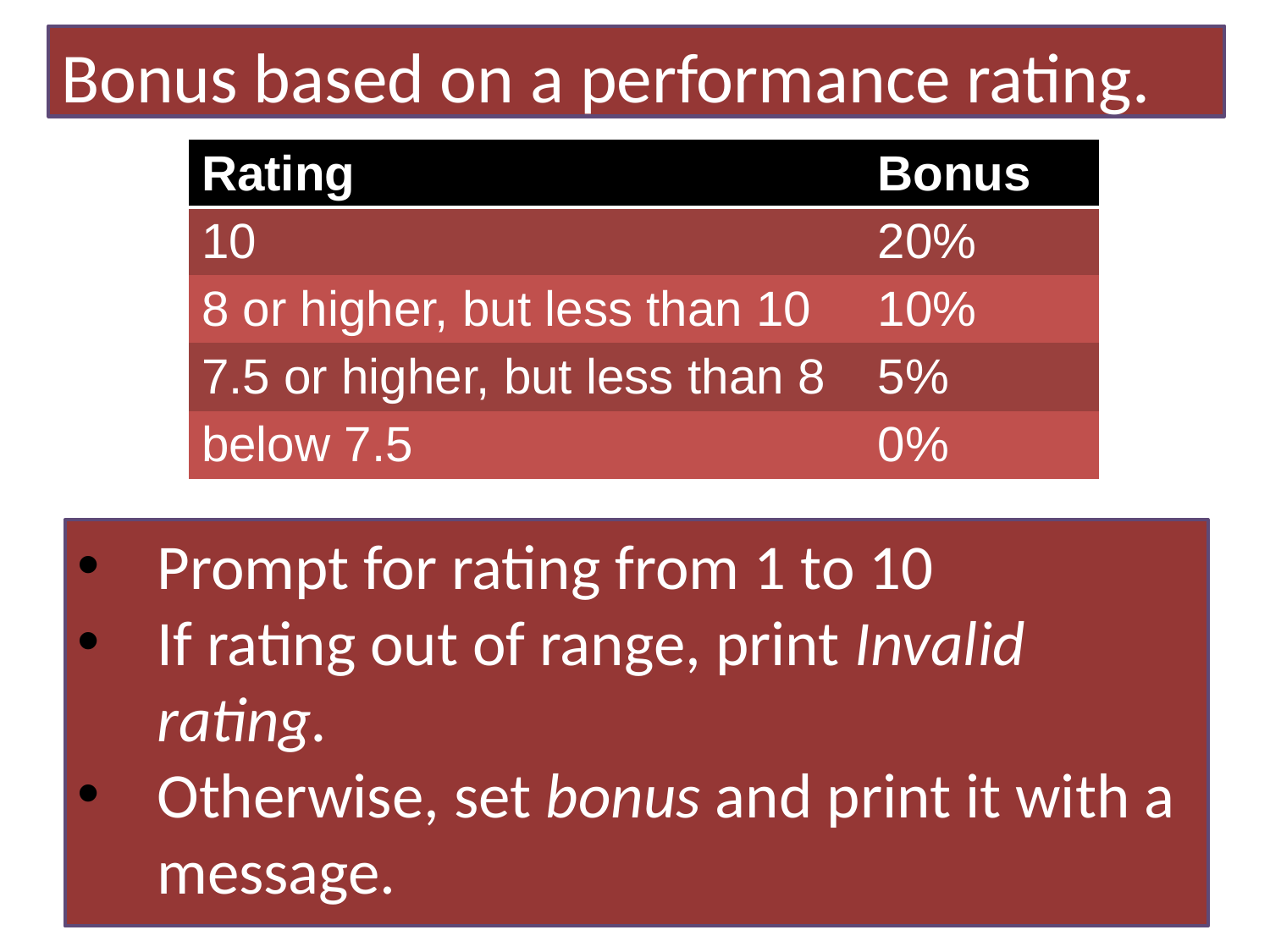

Bonus based on a performance rating.
| Rating | Bonus |
| --- | --- |
| 10 | 20% |
| 8 or higher, but less than 10 | 10% |
| 7.5 or higher, but less than 8 | 5% |
| below 7.5 | 0% |
Prompt for rating from 1 to 10
If rating out of range, print Invalid rating.
Otherwise, set bonus and print it with a message.
8